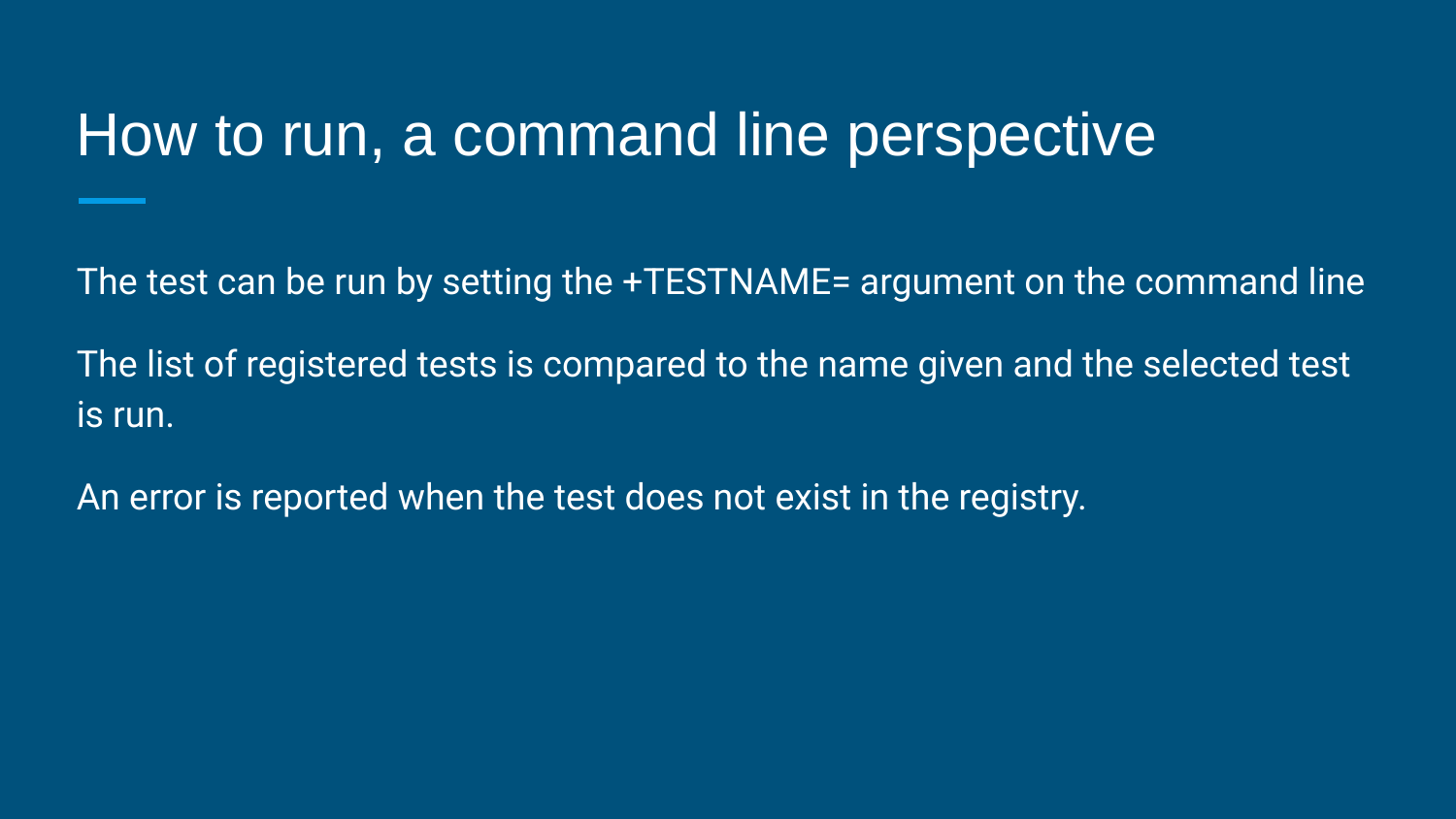

# How to run, a command line perspective
The test can be run by setting the +TESTNAME= argument on the command line
The list of registered tests is compared to the name given and the selected test is run.
An error is reported when the test does not exist in the registry.